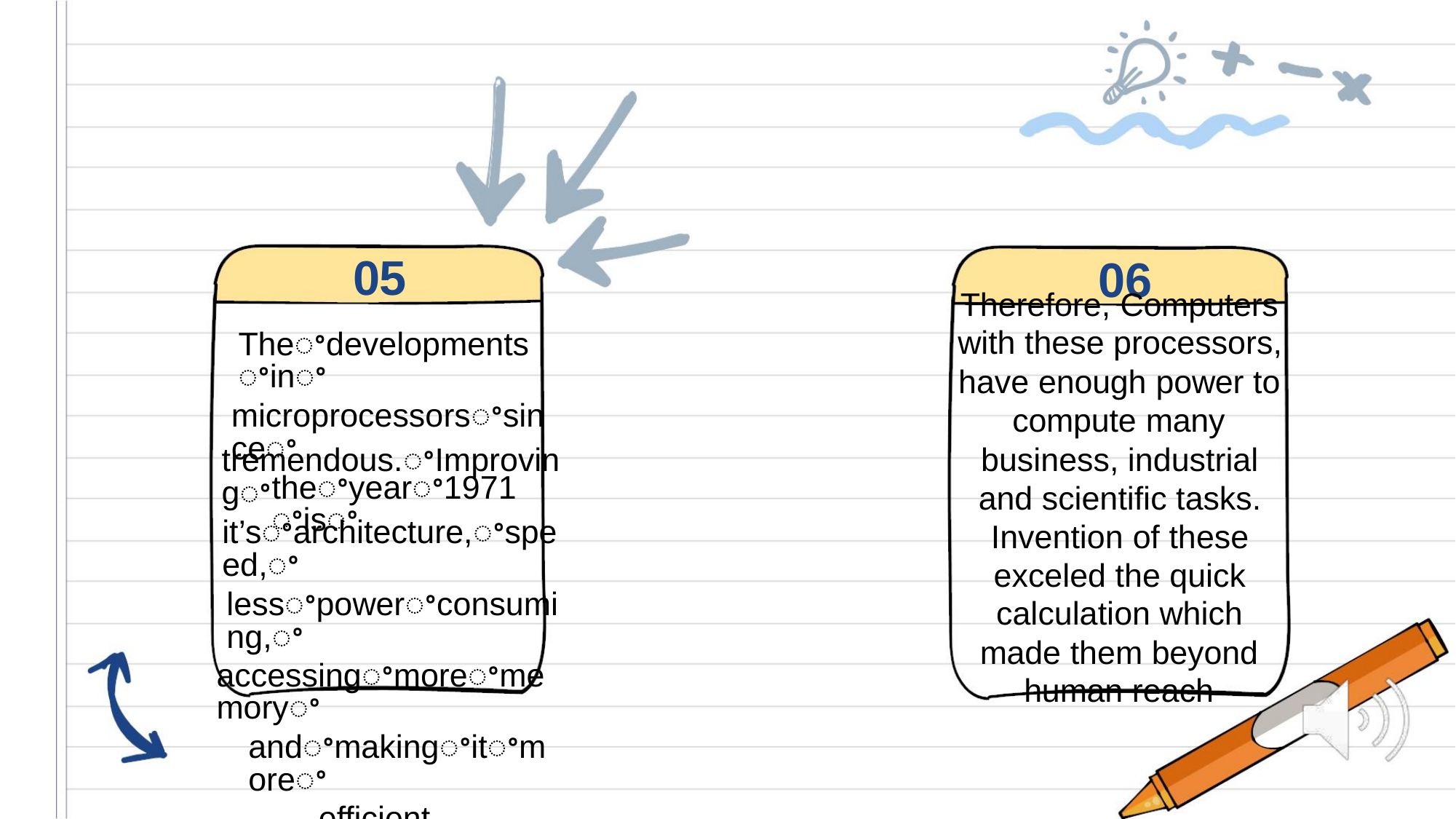

05
06
Therefore, Computers
with these processors,
have enough power to
compute many
Theꢀdevelopmentsꢀinꢀ
microprocessorsꢀsinceꢀ
theꢀyearꢀ1971ꢀisꢀ
business, industrial
and scientific tasks.
Invention of these
exceled the quick
calculation which
made them beyond
human reach
tremendous.ꢀImprovingꢀ
it’sꢀarchitecture,ꢀspeed,ꢀ
lessꢀpowerꢀconsuming,ꢀ
accessingꢀmoreꢀmemoryꢀ
andꢀmakingꢀitꢀmoreꢀ
efficient.